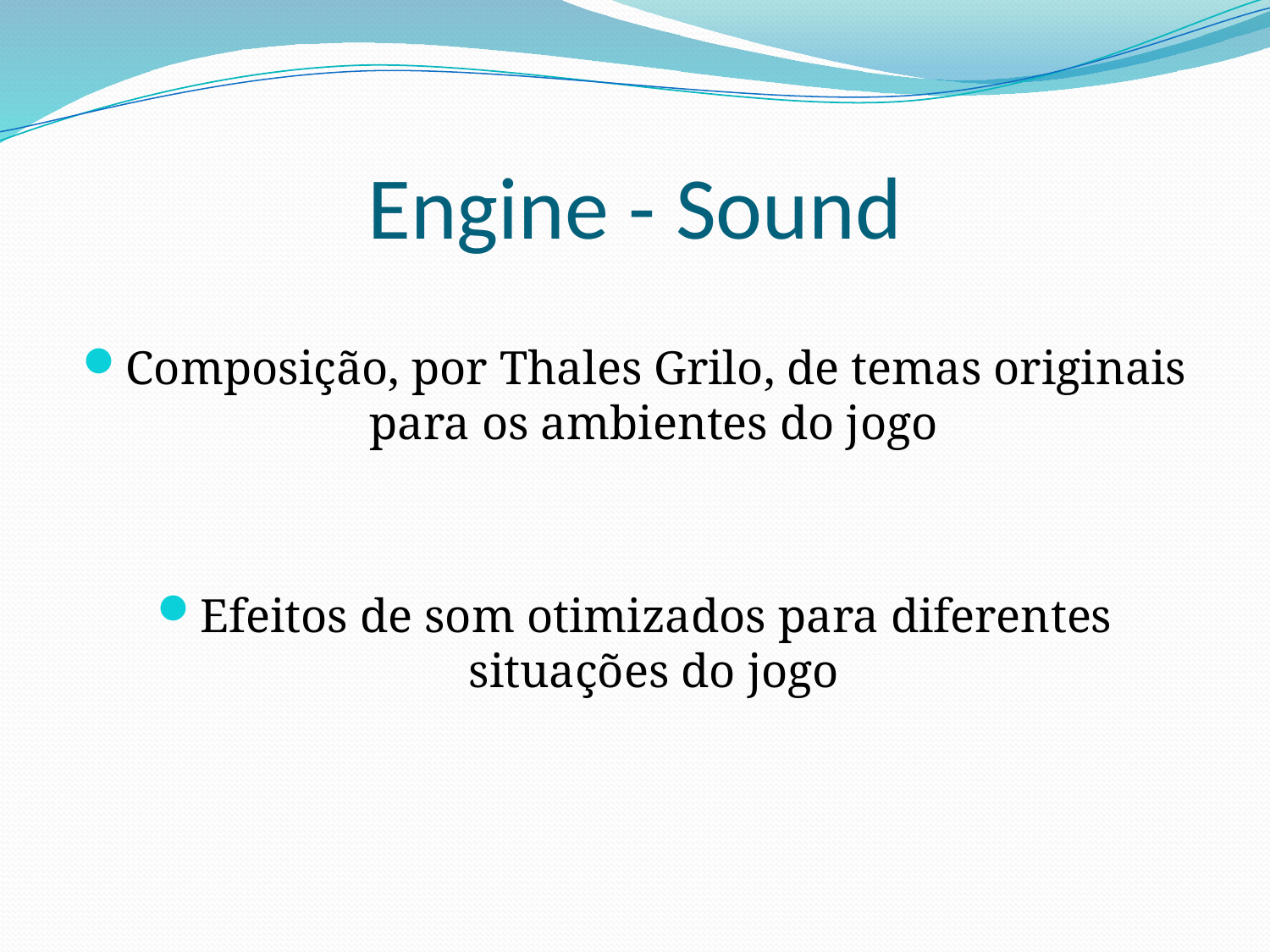

# Engine - Sound

Composição, por Thales Grilo, de temas originais para os ambientes do jogo

Efeitos de som otimizados para diferentes situações do jogo